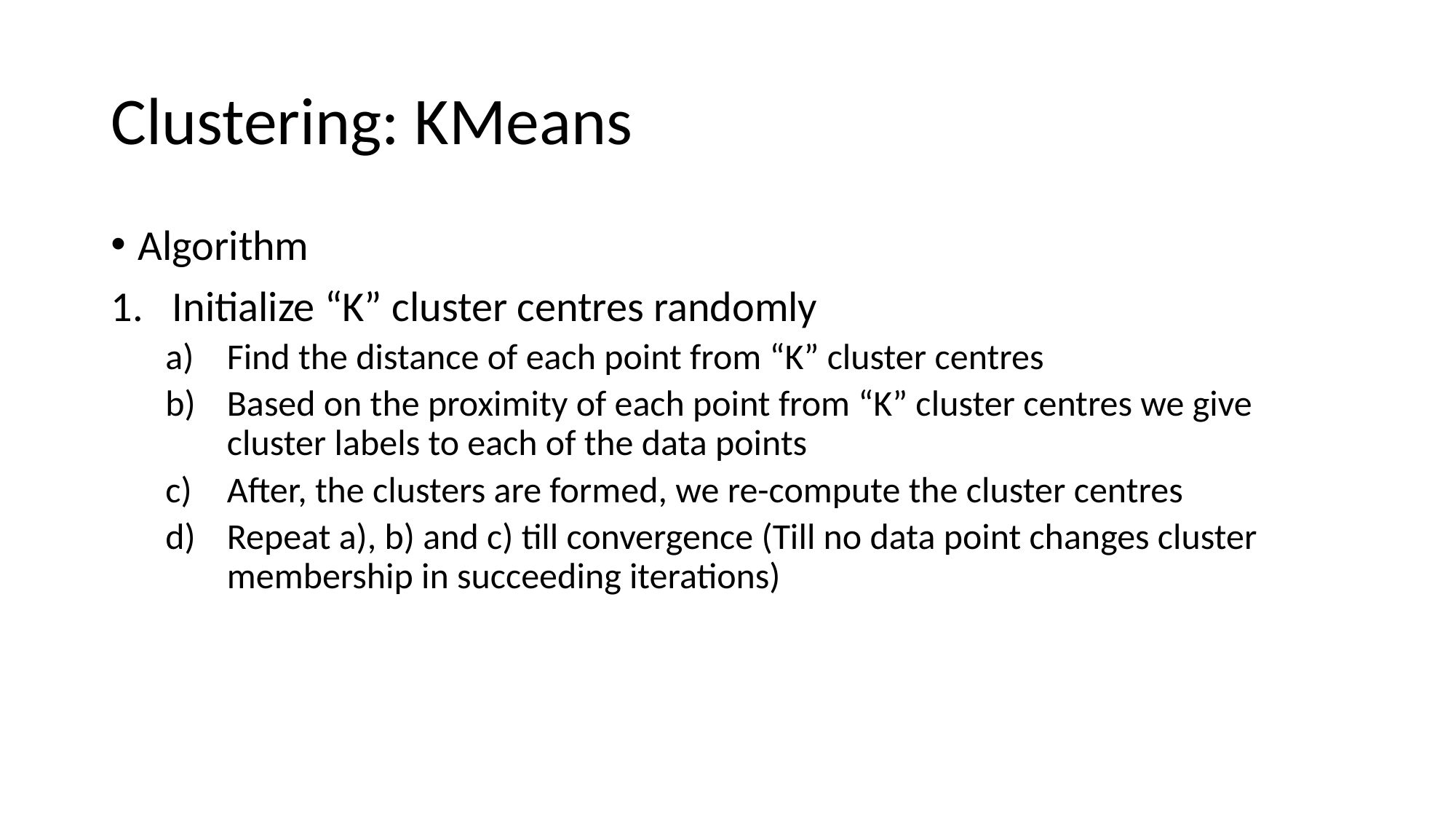

# Clustering: KMeans
Algorithm
Initialize “K” cluster centres randomly
Find the distance of each point from “K” cluster centres
Based on the proximity of each point from “K” cluster centres we give cluster labels to each of the data points
After, the clusters are formed, we re-compute the cluster centres
Repeat a), b) and c) till convergence (Till no data point changes cluster membership in succeeding iterations)